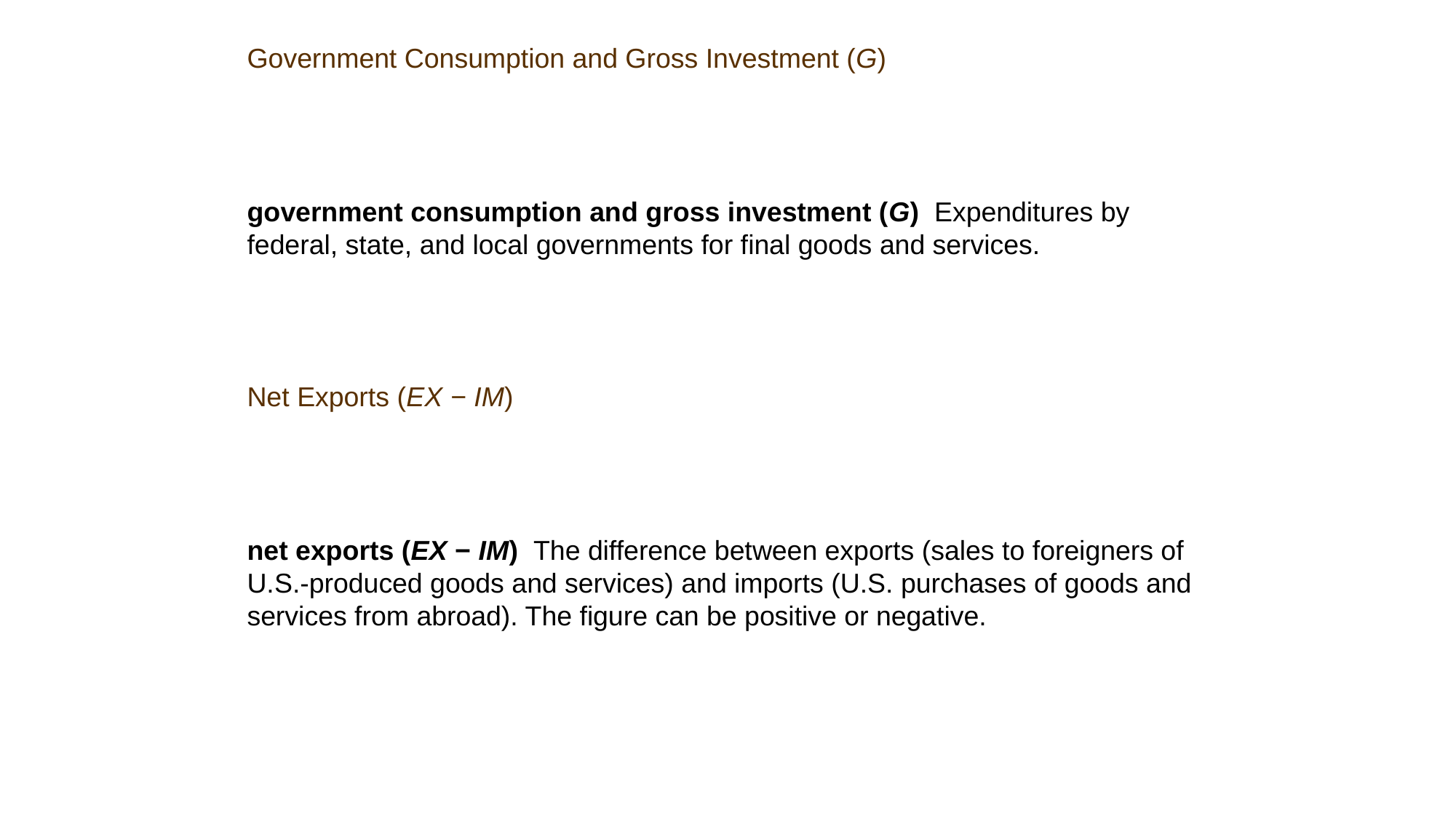

Government Consumption and Gross Investment (G)
government consumption and gross investment (G)  Expenditures by federal, state, and local governments for final goods and services.
Net Exports (EX − IM)
net exports (EX − IM)  The difference between exports (sales to foreigners of U.S.-produced goods and services) and imports (U.S. purchases of goods and services from abroad). The figure can be positive or negative.